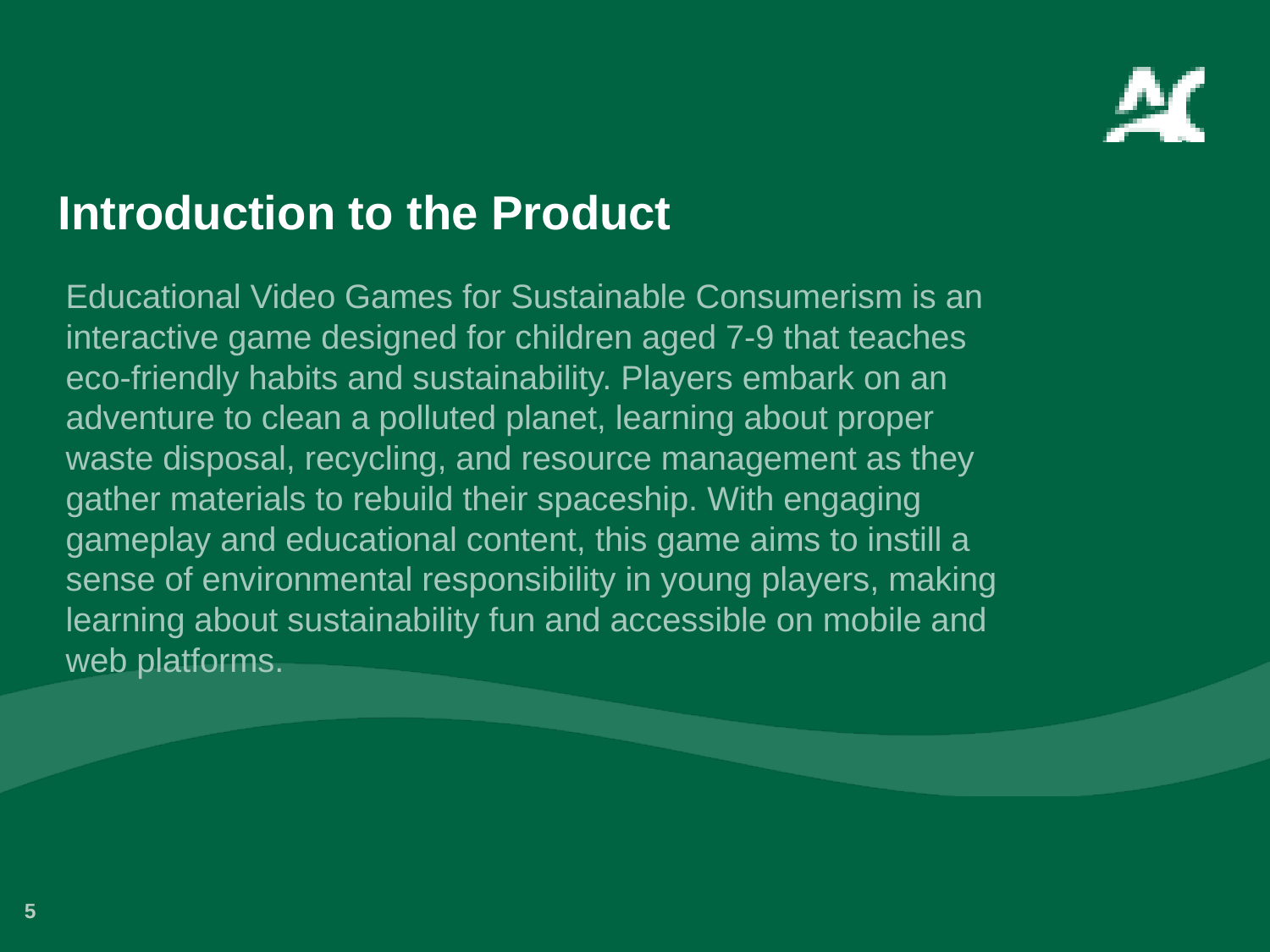

# Introduction to the Product
Educational Video Games for Sustainable Consumerism is an interactive game designed for children aged 7-9 that teaches eco-friendly habits and sustainability. Players embark on an adventure to clean a polluted planet, learning about proper waste disposal, recycling, and resource management as they gather materials to rebuild their spaceship. With engaging gameplay and educational content, this game aims to instill a sense of environmental responsibility in young players, making learning about sustainability fun and accessible on mobile and web platforms.
5